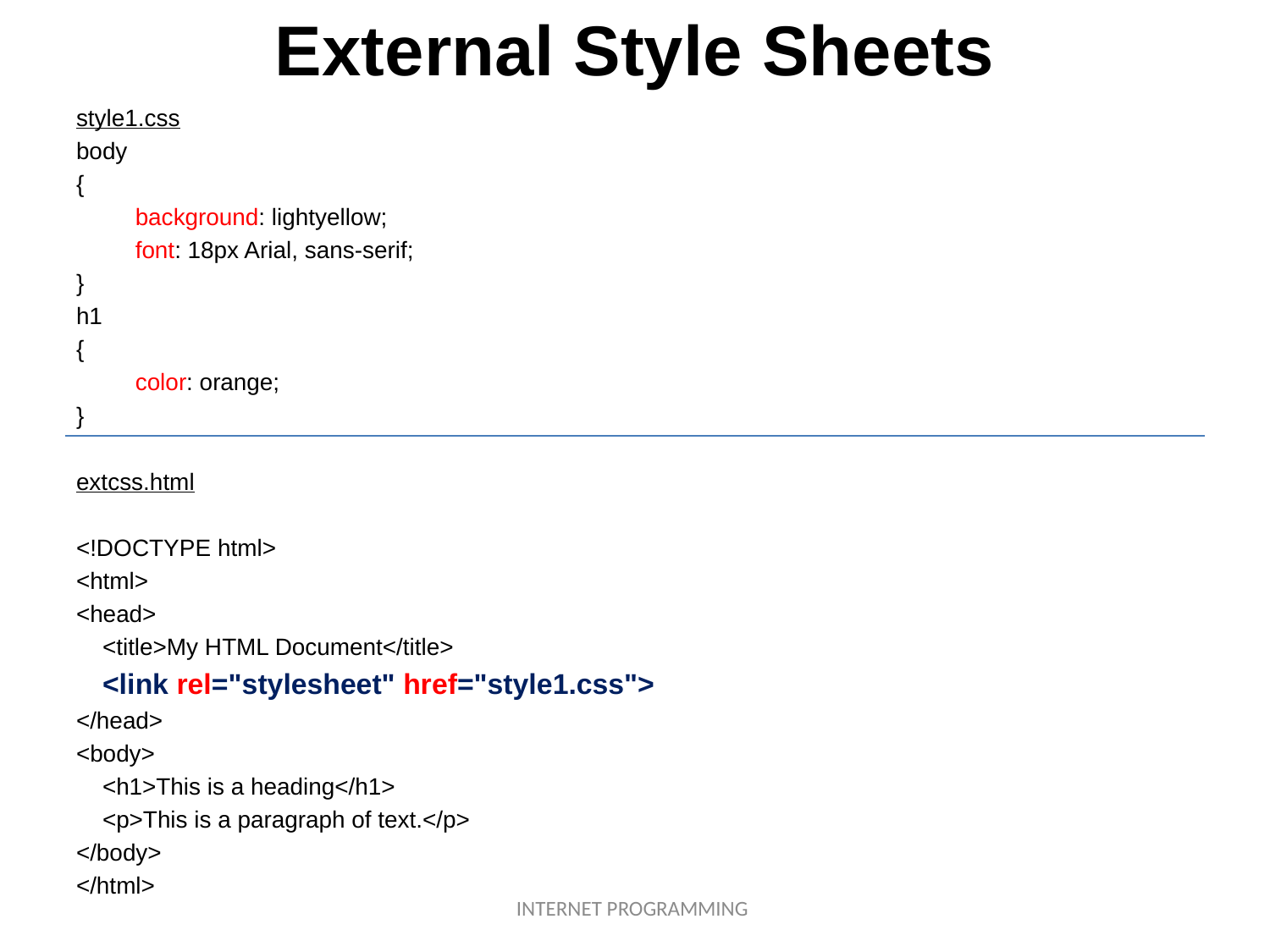

# External Style Sheets
style1.css
body
{
         background: lightyellow;
         font: 18px Arial, sans-serif;
}
h1
{
         color: orange;
}

extcss.html

<!DOCTYPE html>
<html>
<head>
    <title>My HTML Document</title>
    <link rel="stylesheet" href="style1.css">
</head>
<body>
    <h1>This is a heading</h1>
    <p>This is a paragraph of text.</p>
</body>
</html>
INTERNET PROGRAMMING